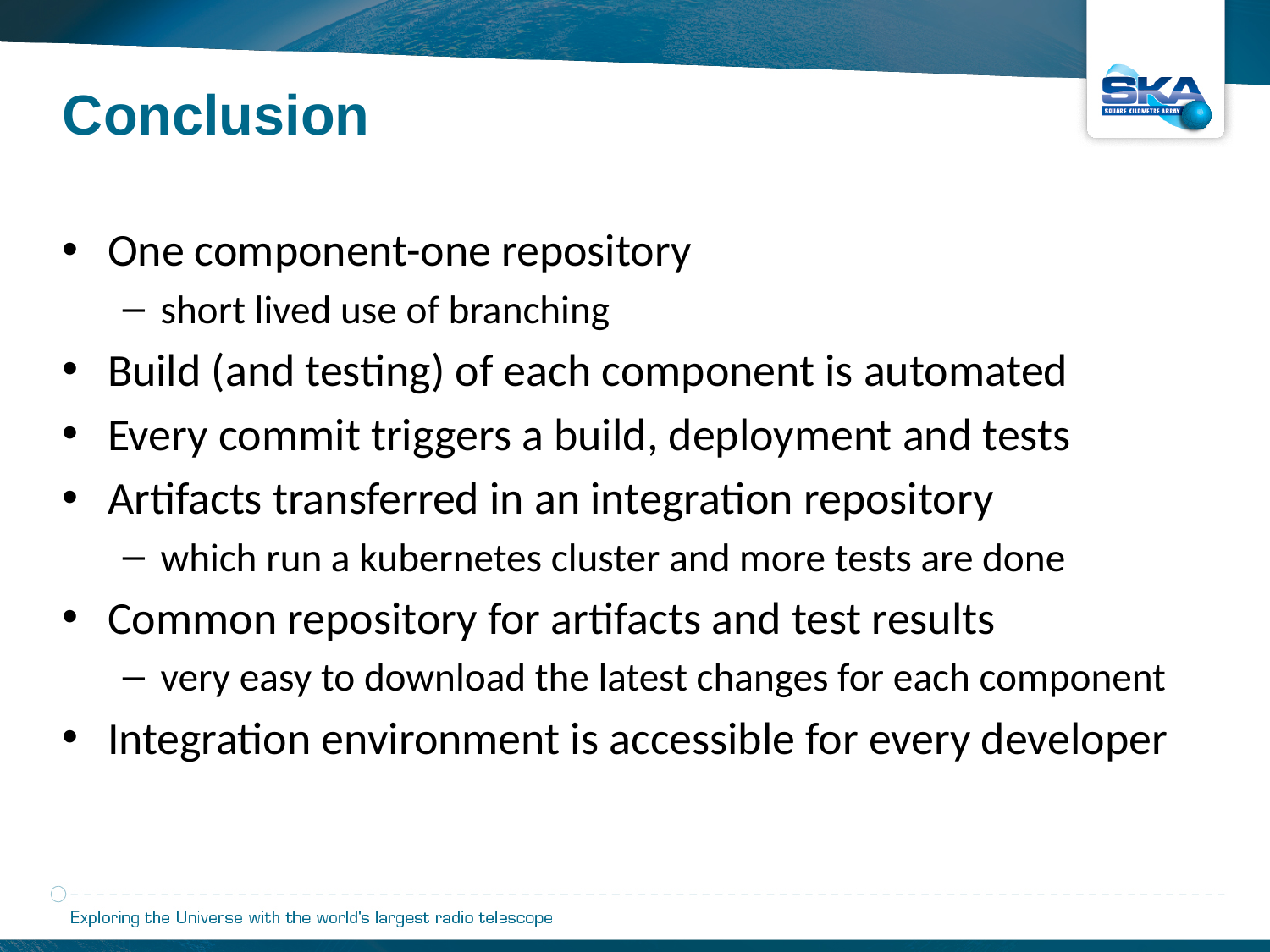

Conclusion
One component-one repository
short lived use of branching
Build (and testing) of each component is automated
Every commit triggers a build, deployment and tests
Artifacts transferred in an integration repository
which run a kubernetes cluster and more tests are done
Common repository for artifacts and test results
very easy to download the latest changes for each component
Integration environment is accessible for every developer